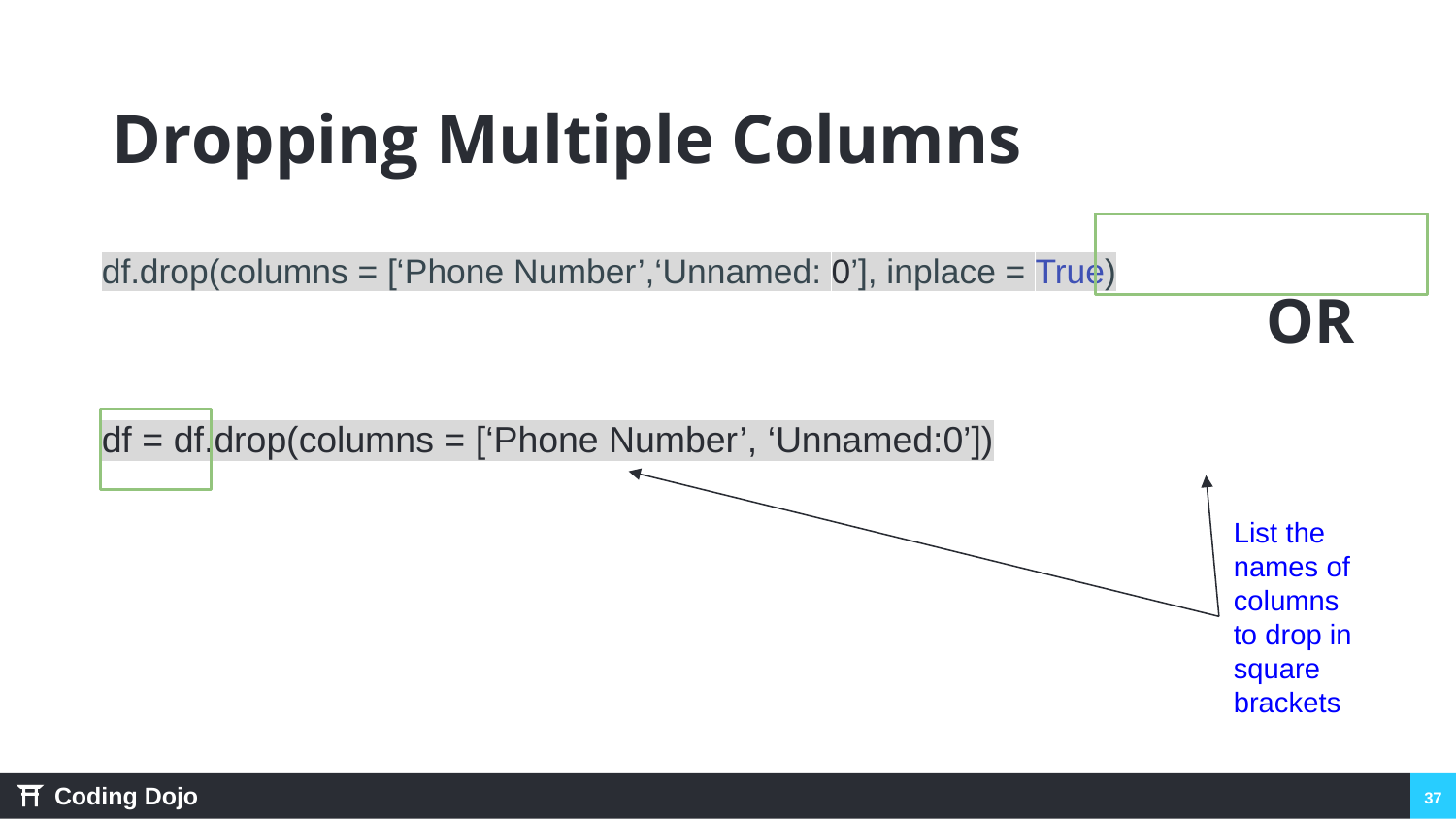

Dropping Multiple Columns

df.drop(columns = [‘Phone Number’,‘Unnamed: 0’], inplace = True)
								OR

df = df.drop(columns = [‘Phone Number’, ‘Unnamed:0’])

List the names of columns to drop in square brackets